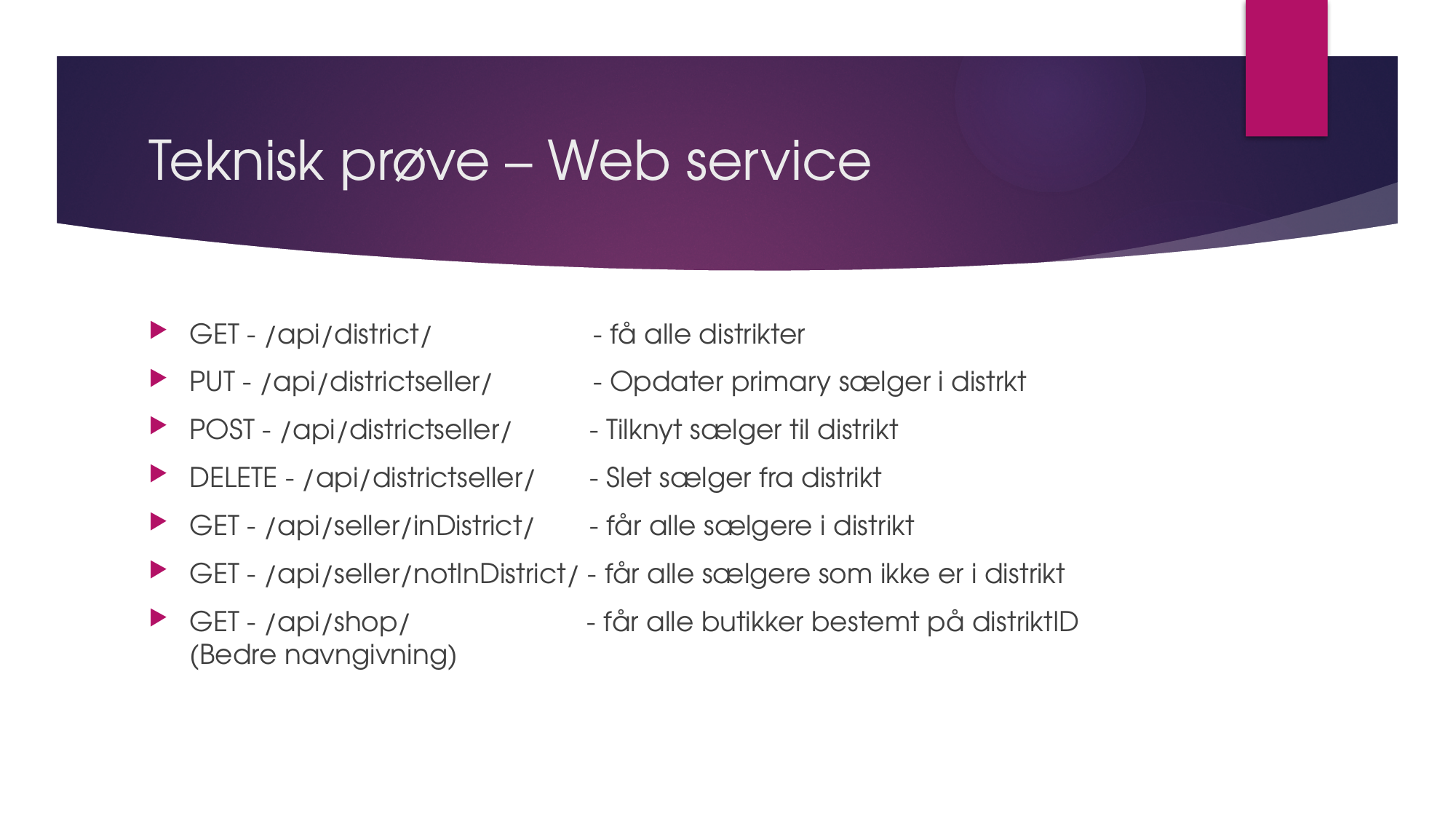

# Teknisk prøve – Web service
GET - /api/district/                     - få alle distrikter
PUT - /api/districtseller/             - Opdater primary sælger i distrkt
POST - /api/districtseller/          - Tilknyt sælger til distrikt
DELETE - /api/districtseller/       - Slet sælger fra distrikt
GET - /api/seller/inDistrict/       - får alle sælgere i distrikt
GET - /api/seller/notInDistrict/ - får alle sælgere som ikke er i distrikt
GET - /api/shop/                       - får alle butikker bestemt på distriktID
(Bedre navngivning)